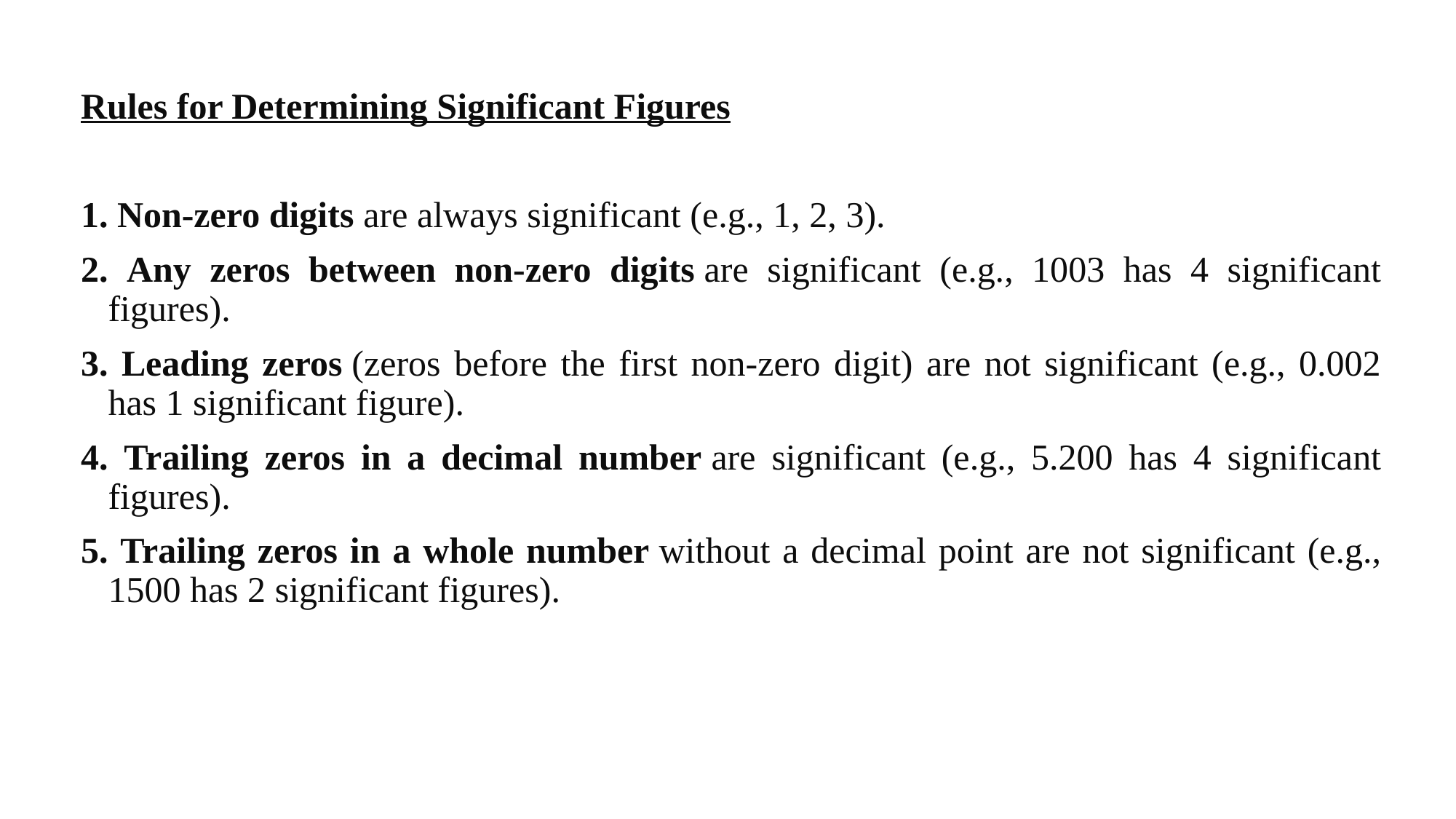

Rules for Determining Significant Figures

 Non-zero digits are always significant (e.g., 1, 2, 3).
 Any zeros between non-zero digits are significant (e.g., 1003 has 4 significant figures).
 Leading zeros (zeros before the first non-zero digit) are not significant (e.g., 0.002 has 1 significant figure).
 Trailing zeros in a decimal number are significant (e.g., 5.200 has 4 significant figures).
 Trailing zeros in a whole number without a decimal point are not significant (e.g., 1500 has 2 significant figures).